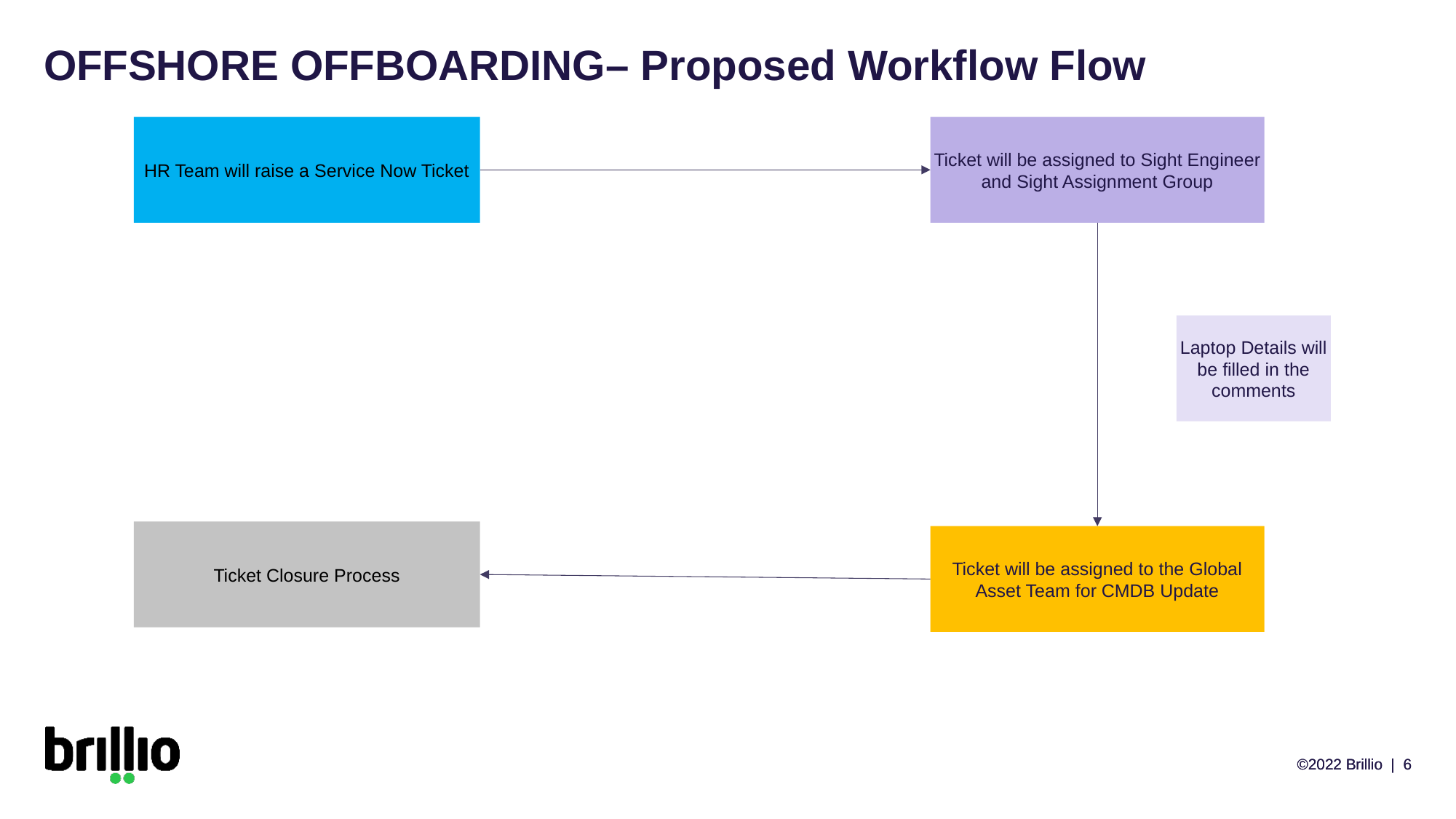

# OFFSHORE OFFBOARDING– Proposed Workflow Flow
HR Team will raise a Service Now Ticket
Ticket will be assigned to Sight Engineer and Sight Assignment Group
Laptop Details will be filled in the comments
Ticket Closure Process
Ticket will be assigned to the Global Asset Team for CMDB Update
©2022 Brillio  |  6
©2022 Brillio  |  6